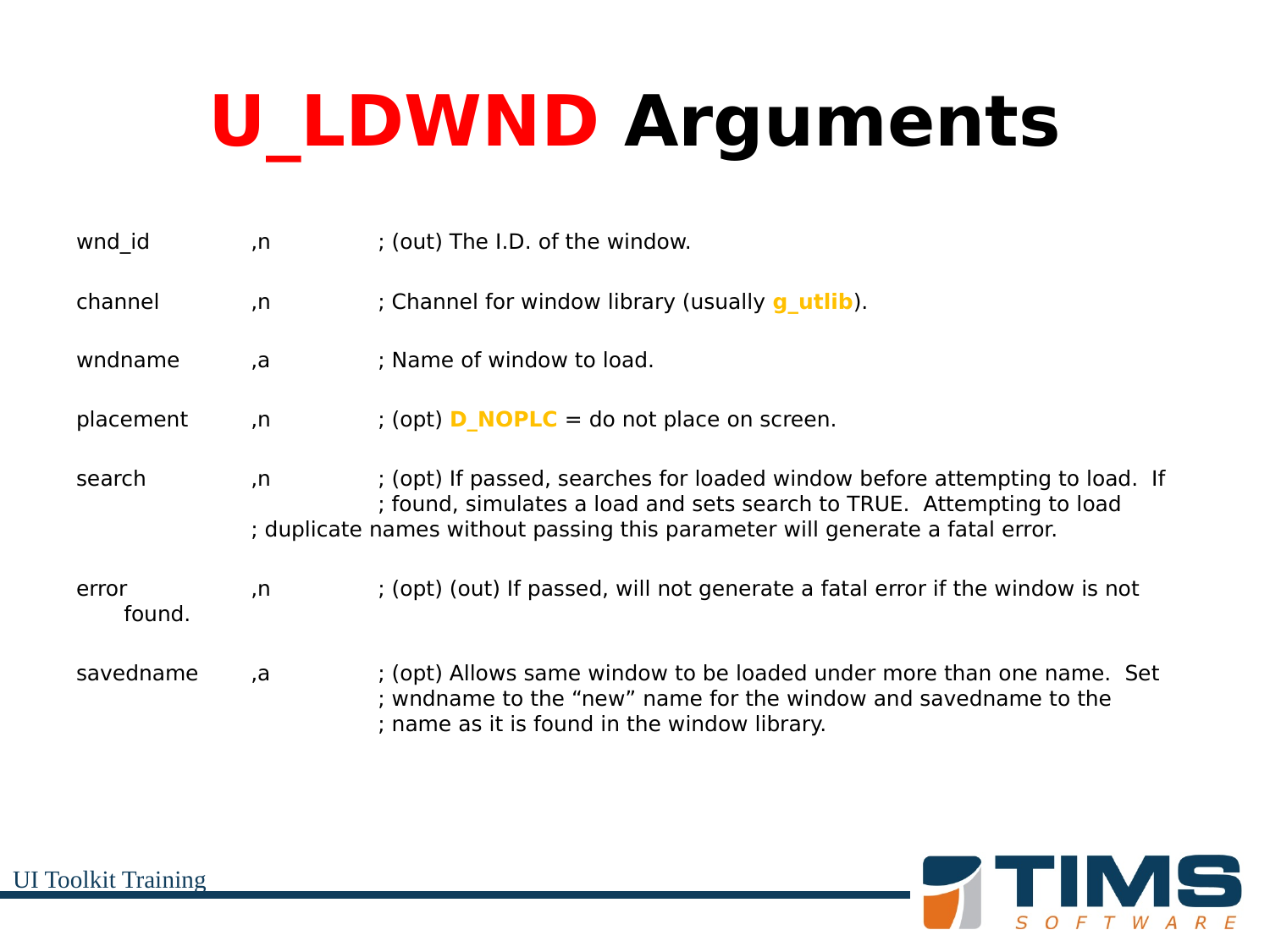

# U_LDWND Arguments
wnd_id	,n	; (out) The I.D. of the window.

channel	,n	; Channel for window library (usually g_utlib).

wndname	,a	; Name of window to load.

placement	,n	; (opt) D_NOPLC = do not place on screen.

search	,n	; (opt) If passed, searches for loaded window before attempting to load.  If 		; found, simulates a load and sets search to TRUE.  Attempting to load 		; duplicate names without passing this parameter will generate a fatal error.

error	,n	; (opt) (out) If passed, will not generate a fatal error if the window is not found.

savedname	,a	; (opt) Allows same window to be loaded under more than one name.  Set 		; wndname to the “new” name for the window and savedname to the 			; name as it is found in the window library.

UI Toolkit Training